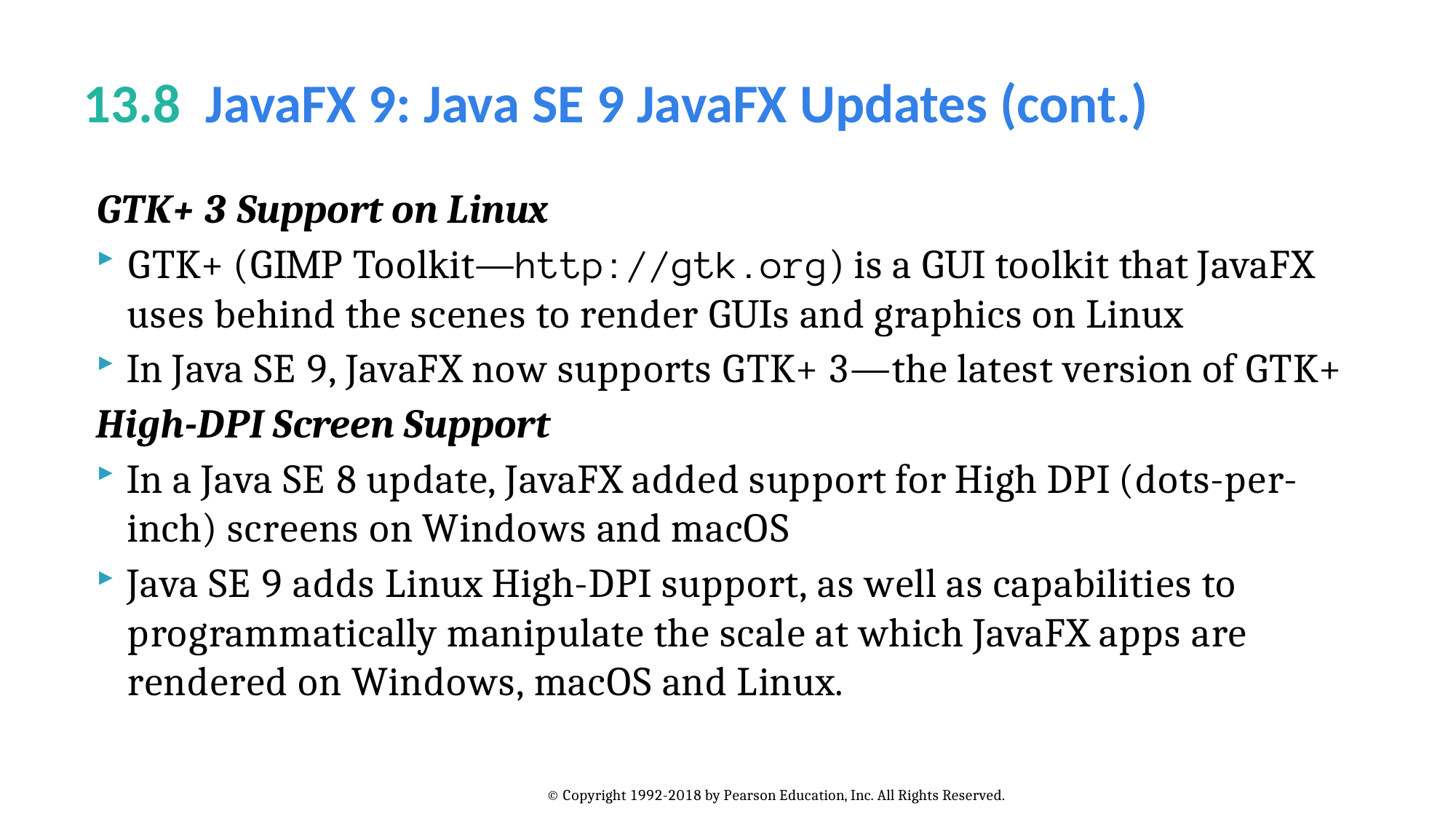

# 13.8  JavaFX 9: Java SE 9 JavaFX Updates (cont.)
GTK+ 3 Support on Linux
GTK+ (GIMP Toolkit—http://gtk.org) is a GUI toolkit that JavaFX uses behind the scenes to render GUIs and graphics on Linux
In Java SE 9, JavaFX now supports GTK+ 3—the latest version of GTK+
High-DPI Screen Support
In a Java SE 8 update, JavaFX added support for High DPI (dots-per-inch) screens on Windows and macOS
Java SE 9 adds Linux High-DPI support, as well as capabilities to programmatically manipulate the scale at which JavaFX apps are rendered on Windows, macOS and Linux.
© Copyright 1992-2018 by Pearson Education, Inc. All Rights Reserved.